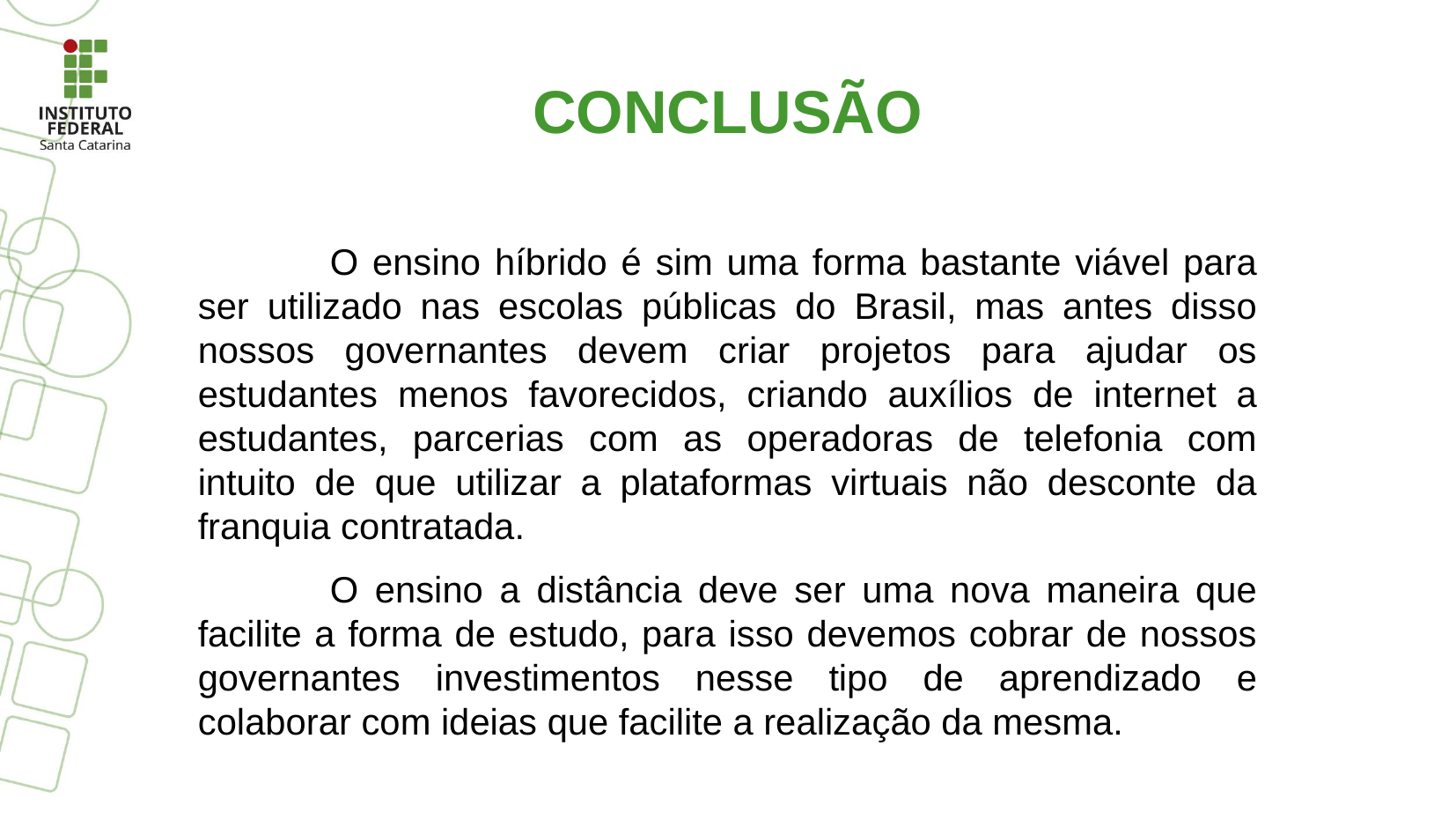

CONCLUSÃO
	O ensino híbrido é sim uma forma bastante viável para ser utilizado nas escolas públicas do Brasil, mas antes disso nossos governantes devem criar projetos para ajudar os estudantes menos favorecidos, criando auxílios de internet a estudantes, parcerias com as operadoras de telefonia com intuito de que utilizar a plataformas virtuais não desconte da franquia contratada.
	O ensino a distância deve ser uma nova maneira que facilite a forma de estudo, para isso devemos cobrar de nossos governantes investimentos nesse tipo de aprendizado e colaborar com ideias que facilite a realização da mesma.